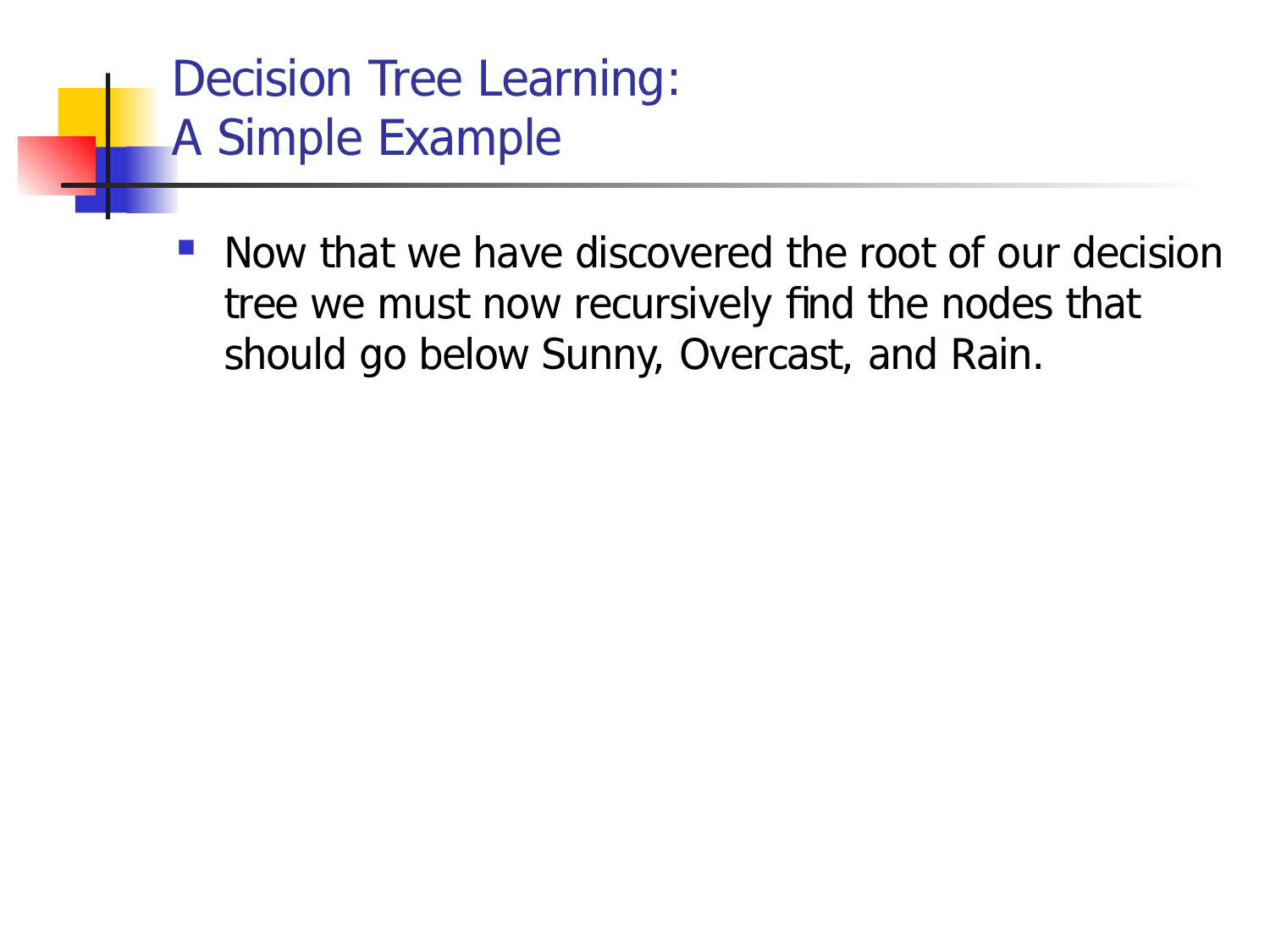

# Decision Tree Learning: A Simple Example
Now that we have discovered the root of our decision tree we must now recursively find the nodes that should go below Sunny, Overcast, and Rain.